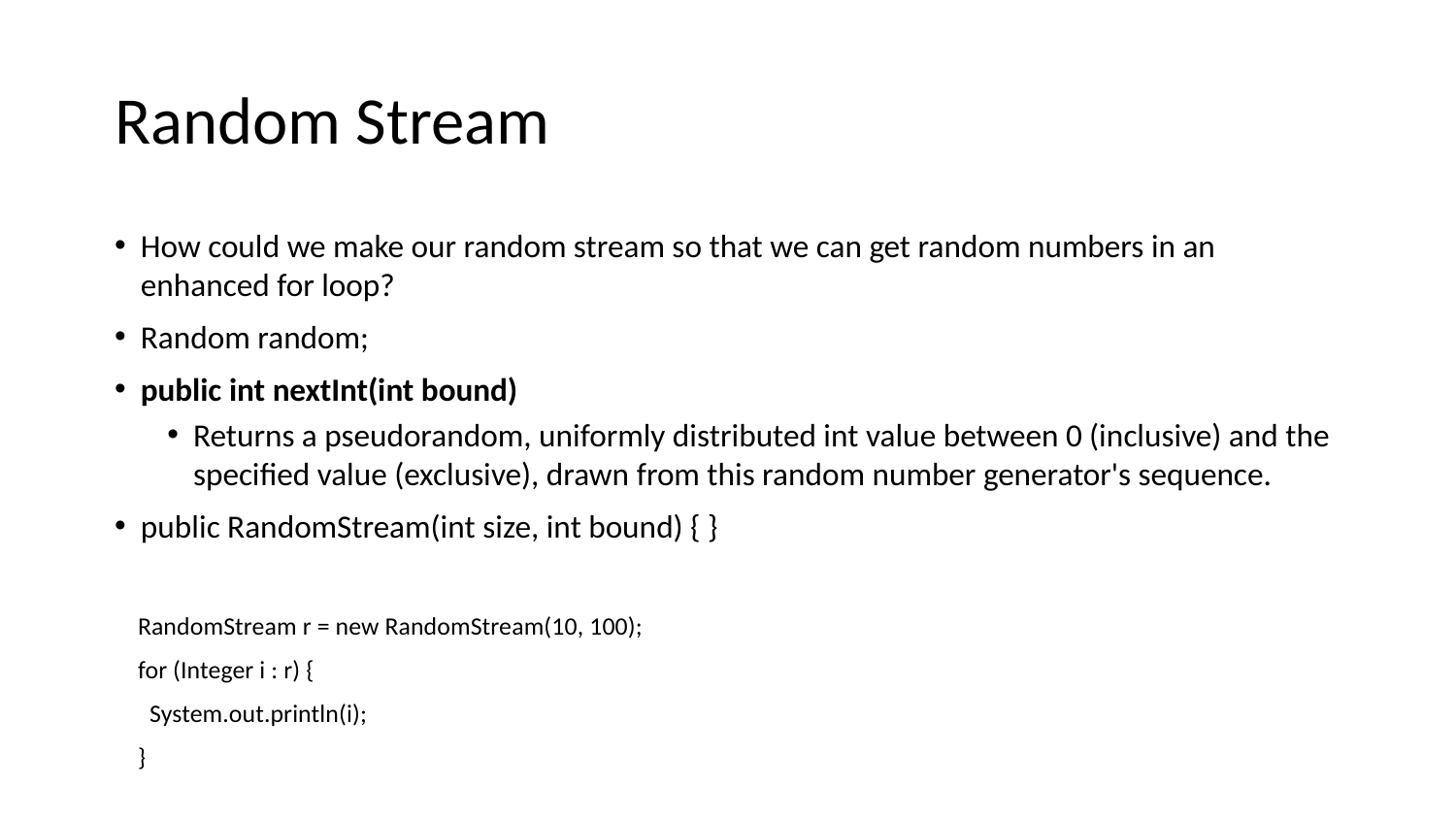

# Random Stream
How could we make our random stream so that we can get random numbers in an enhanced for loop?
Random random;
public int nextInt(int bound)
Returns a pseudorandom, uniformly distributed int value between 0 (inclusive) and the specified value (exclusive), drawn from this random number generator's sequence.
public RandomStream(int size, int bound) { }

    RandomStream r = new RandomStream(10, 100);
    for (Integer i : r) {
      System.out.println(i);
    }